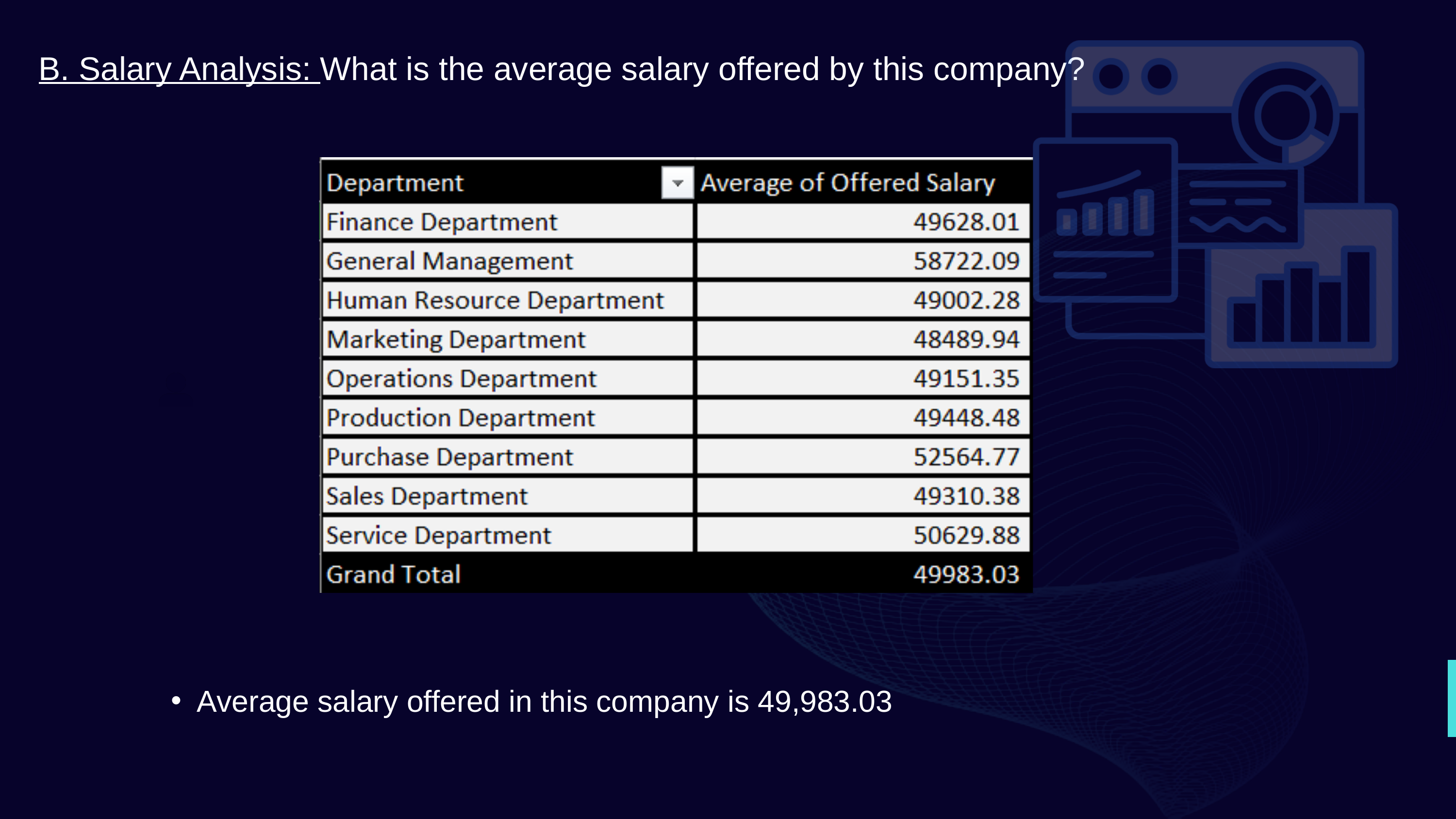

B. Salary Analysis: What is the average salary offered by this company?

Average salary offered in this company is 49,983.03